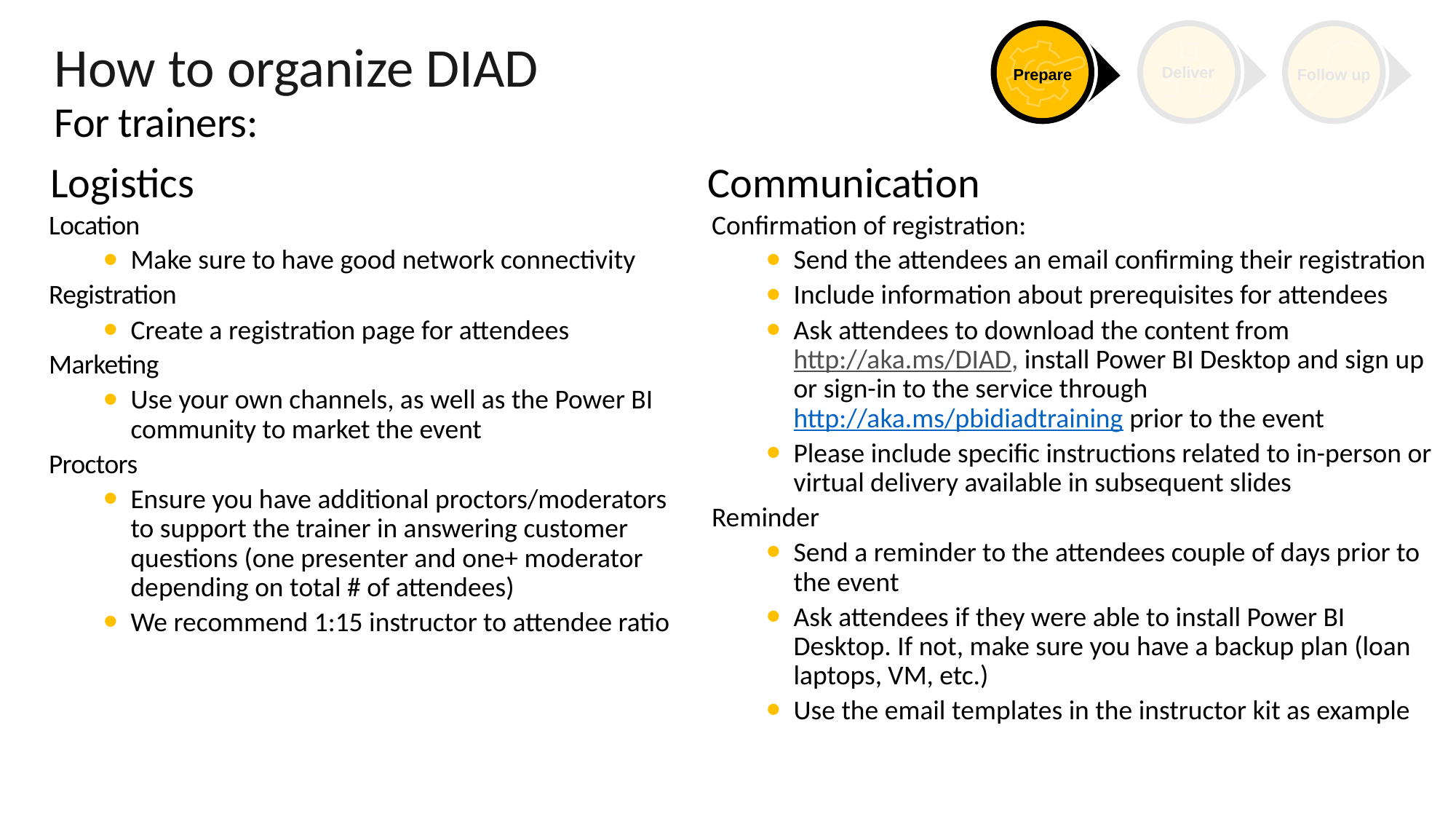

Prepare

Deliver

Follow up
# How to organize DIAD For trainers:

Logistics
Communication
Location
Make sure to have good network connectivity
Registration
Create a registration page for attendees
Marketing
Use your own channels, as well as the Power BI community to market the event
Proctors
Ensure you have additional proctors/moderators to support the trainer in answering customer questions (one presenter and one+ moderator depending on total # of attendees)
We recommend 1:15 instructor to attendee ratio
Confirmation of registration:
Send the attendees an email confirming their registration
Include information about prerequisites for attendees
Ask attendees to download the content from http://aka.ms/DIAD, install Power BI Desktop and sign up or sign-in to the service through http://aka.ms/pbidiadtraining prior to the event
Please include specific instructions related to in-person or virtual delivery available in subsequent slides
Reminder
Send a reminder to the attendees couple of days prior to the event
Ask attendees if they were able to install Power BI Desktop. If not, make sure you have a backup plan (loan laptops, VM, etc.)
Use the email templates in the instructor kit as example